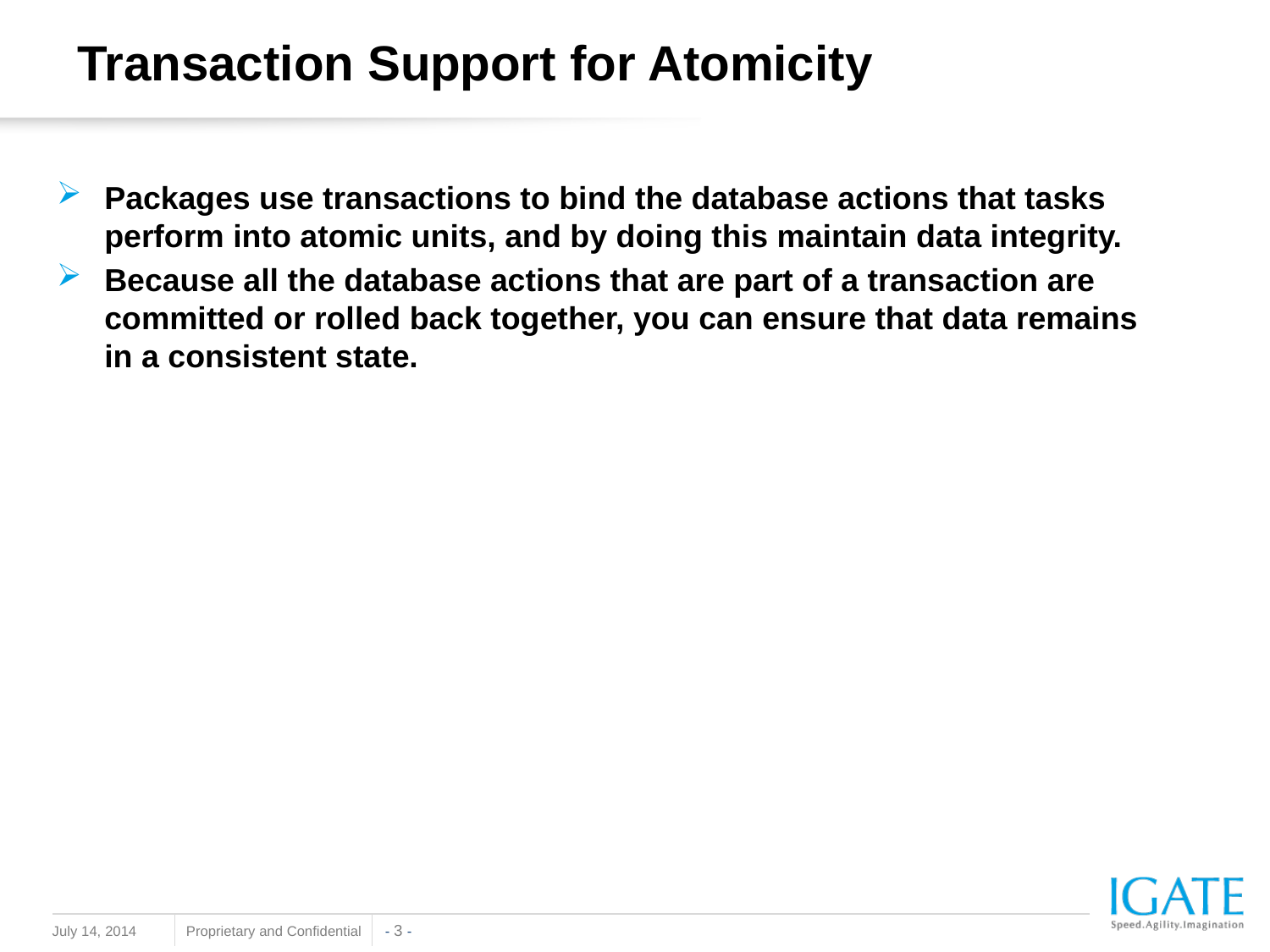

Transaction Support for Atomicity
Packages use transactions to bind the database actions that tasks perform into atomic units, and by doing this maintain data integrity.
Because all the database actions that are part of a transaction are committed or rolled back together, you can ensure that data remains in a consistent state.